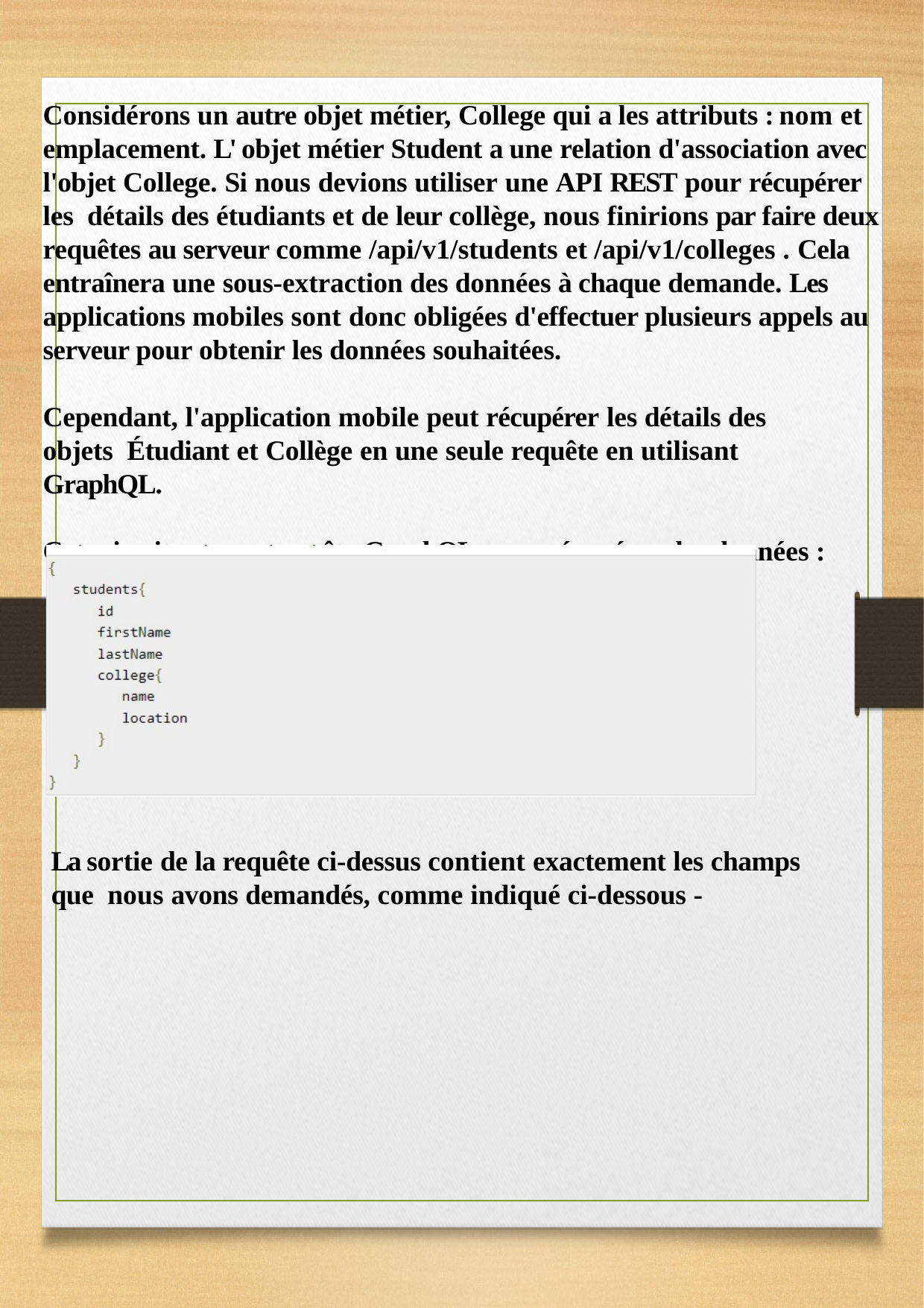

Considérons un autre objet métier, College qui a les attributs : nom et  emplacement. L' objet métier Student a une relation d'association avec  l'objet College. Si nous devions utiliser une API REST pour récupérer les  détails des étudiants et de leur collège, nous finirions par faire deux  requêtes au serveur comme /api/v1/students et /api/v1/colleges . Cela  entraînera une sous-extraction des données à chaque demande. Les  applications mobiles sont donc obligées d'effectuer plusieurs appels au  serveur pour obtenir les données souhaitées.
Cependant, l'application mobile peut récupérer les détails des objets  Étudiant et Collège en une seule requête en utilisant GraphQL.
Ce qui suit est une requête GraphQL pour récupérer des données :

La sortie de la requête ci-dessus contient exactement les champs que  nous avons demandés, comme indiqué ci-dessous -